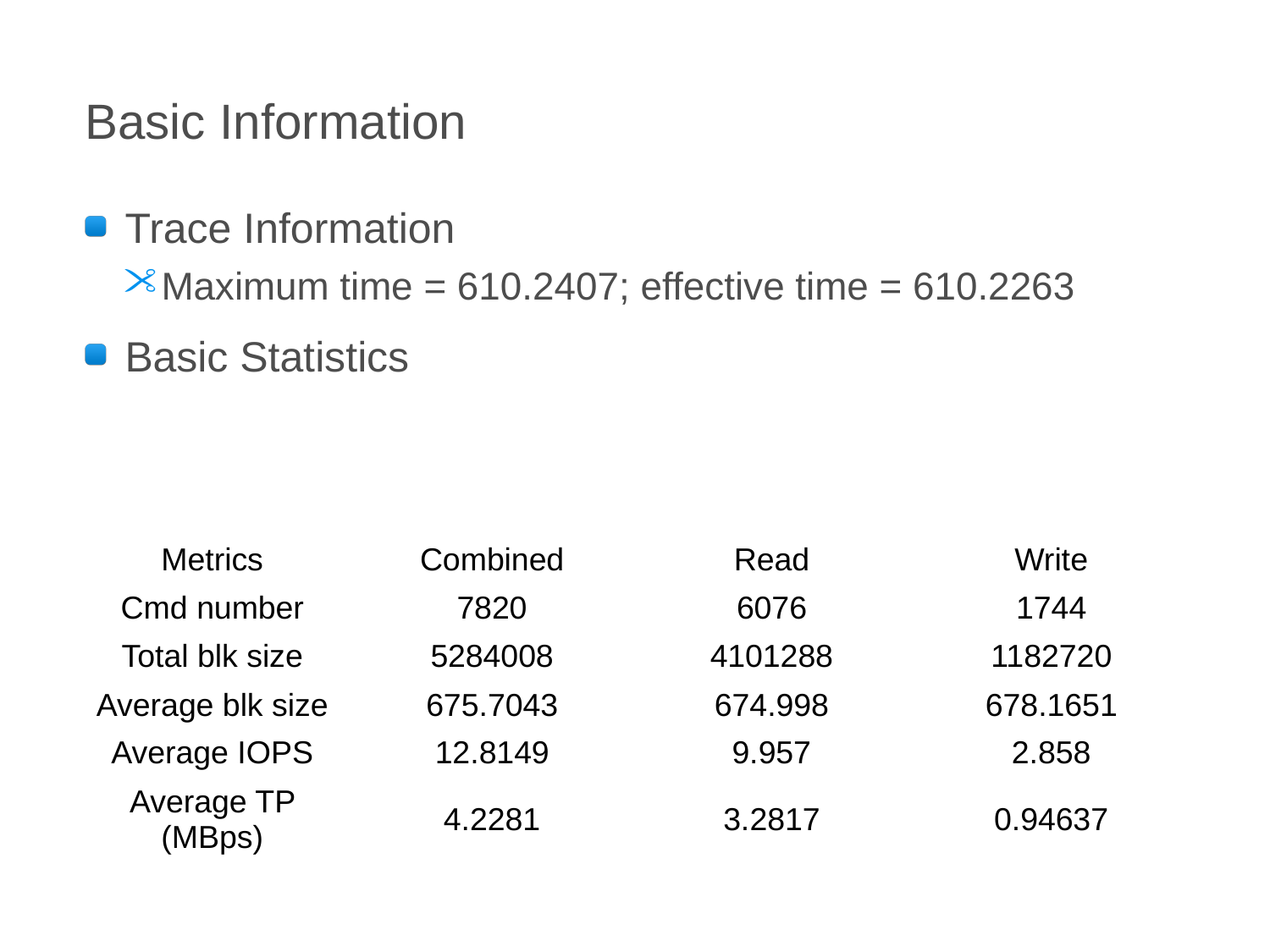

# Basic Information
Trace Information
Maximum time = 610.2407; effective time = 610.2263
Basic Statistics
| Metrics | Combined | Read | Write |
| --- | --- | --- | --- |
| Cmd number | 7820 | 6076 | 1744 |
| Total blk size | 5284008 | 4101288 | 1182720 |
| Average blk size | 675.7043 | 674.998 | 678.1651 |
| Average IOPS | 12.8149 | 9.957 | 2.858 |
| Average TP (MBps) | 4.2281 | 3.2817 | 0.94637 |